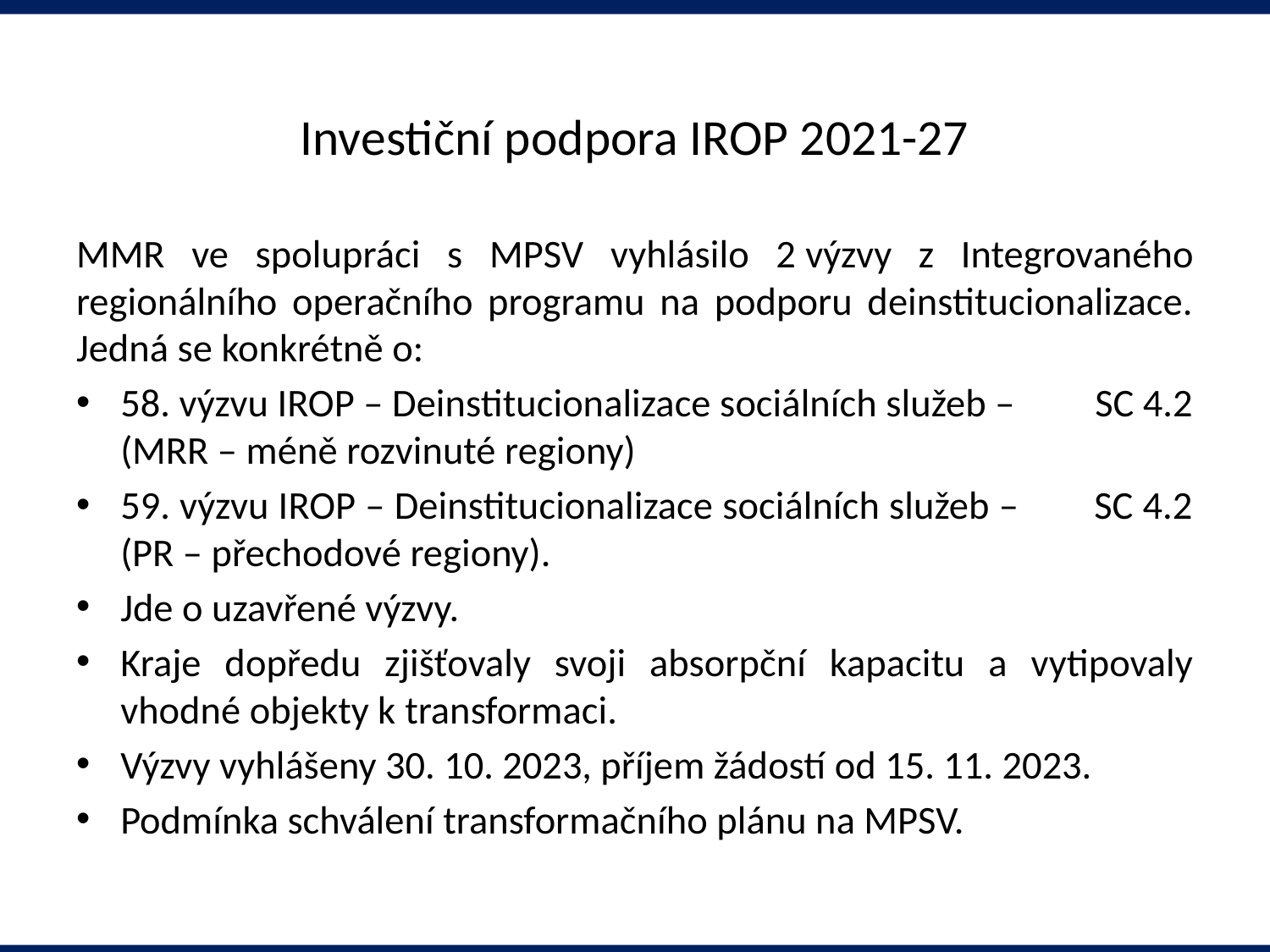

# Investiční podpora IROP 2021-27
MMR ve spolupráci s MPSV vyhlásilo 2 výzvy z Integrovaného regionálního operačního programu na podporu deinstitucionalizace. Jedná se konkrétně o:
58. výzvu IROP – Deinstitucionalizace sociálních služeb –         SC 4.2 (MRR – méně rozvinuté regiony)
59. výzvu IROP – Deinstitucionalizace sociálních služeb –        SC 4.2 (PR – přechodové regiony).
Jde o uzavřené výzvy.
Kraje dopředu zjišťovaly svoji absorpční kapacitu a vytipovaly vhodné objekty k transformaci.
Výzvy vyhlášeny 30. 10. 2023, příjem žádostí od 15. 11. 2023.
Podmínka schválení transformačního plánu na MPSV.